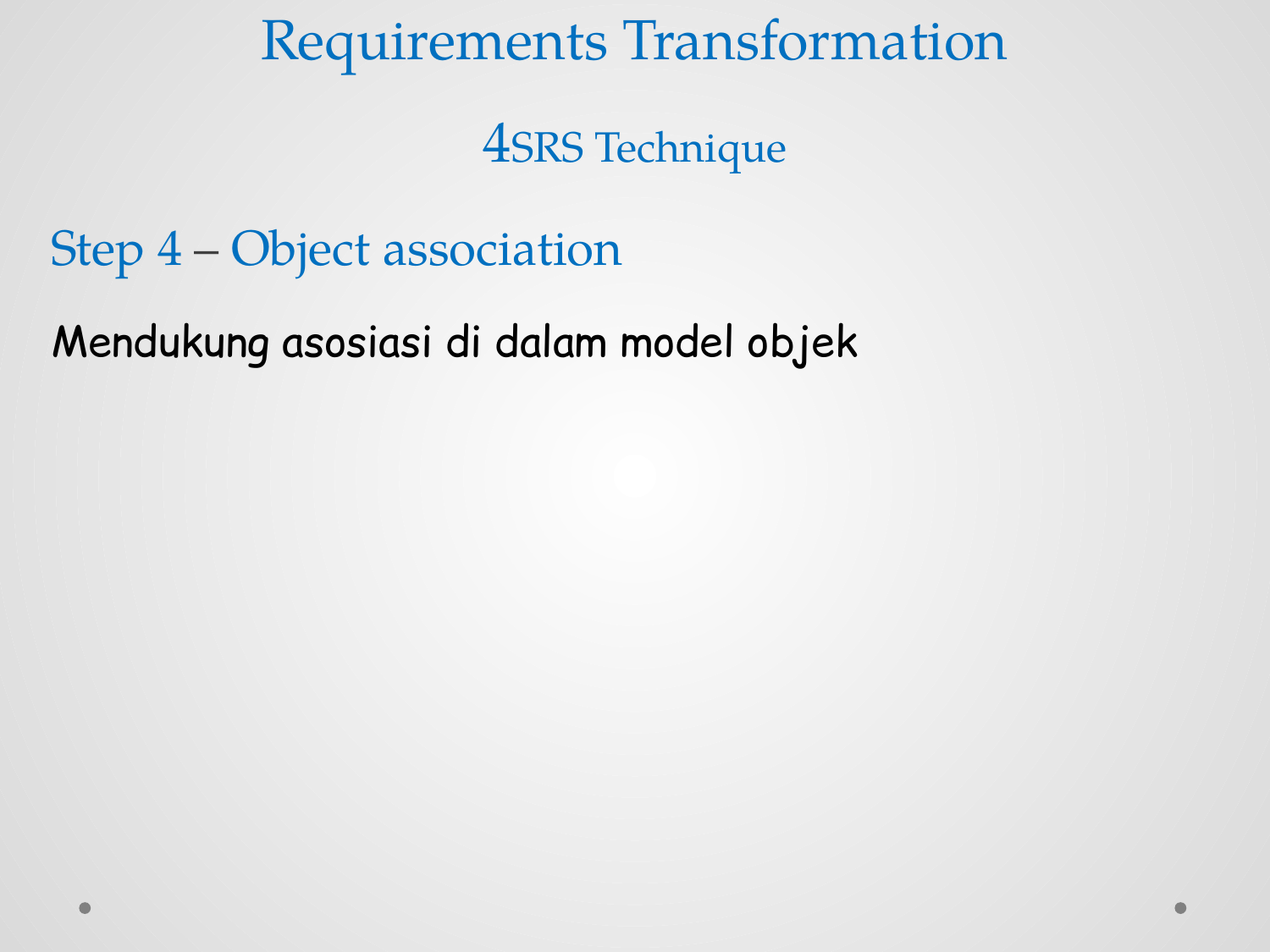

# Requirements Transformation 4SRS Technique
Step 4 – Object association
Mendukung asosiasi di dalam model objek